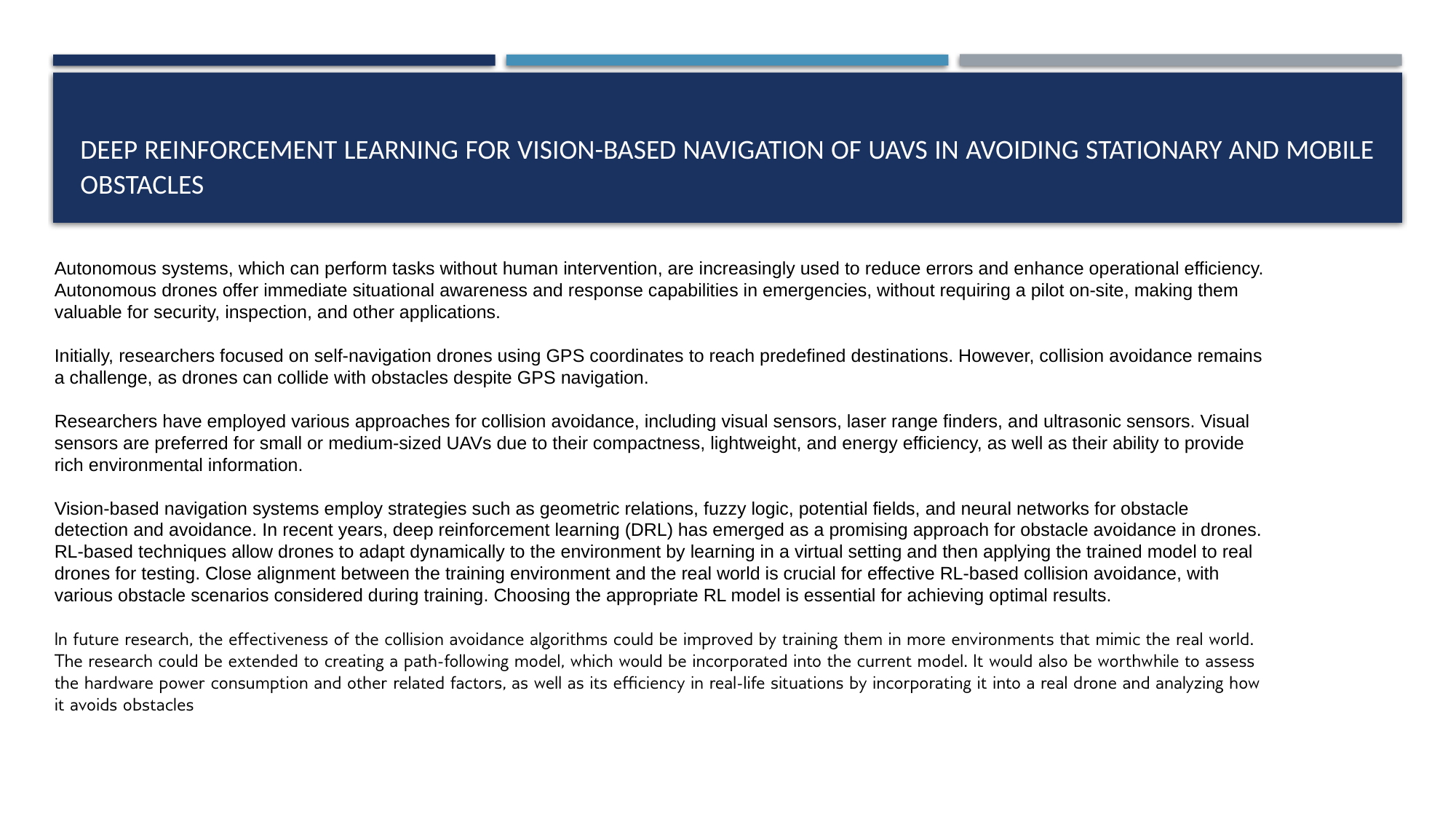

# Deep Reinforcement Learning for Vision-Based Navigation of UAVs in Avoiding Stationary and Mobile Obstacles
Autonomous systems, which can perform tasks without human intervention, are increasingly used to reduce errors and enhance operational efficiency. Autonomous drones offer immediate situational awareness and response capabilities in emergencies, without requiring a pilot on-site, making them valuable for security, inspection, and other applications.

Initially, researchers focused on self-navigation drones using GPS coordinates to reach predefined destinations. However, collision avoidance remains a challenge, as drones can collide with obstacles despite GPS navigation.

Researchers have employed various approaches for collision avoidance, including visual sensors, laser range finders, and ultrasonic sensors. Visual sensors are preferred for small or medium-sized UAVs due to their compactness, lightweight, and energy efficiency, as well as their ability to provide rich environmental information.

Vision-based navigation systems employ strategies such as geometric relations, fuzzy logic, potential fields, and neural networks for obstacle detection and avoidance. In recent years, deep reinforcement learning (DRL) has emerged as a promising approach for obstacle avoidance in drones. RL-based techniques allow drones to adapt dynamically to the environment by learning in a virtual setting and then applying the trained model to real drones for testing. Close alignment between the training environment and the real world is crucial for effective RL-based collision avoidance, with various obstacle scenarios considered during training. Choosing the appropriate RL model is essential for achieving optimal results.

In future research, the effectiveness of the collision avoidance algorithms could be improved by training them in more environments that mimic the real world. The research could be extended to creating a path-following model, which would be incorporated into the current model. It would also be worthwhile to assess the hardware power consumption and other related factors, as well as its efficiency in real-life situations by incorporating it into a real drone and analyzing how it avoids obstacles